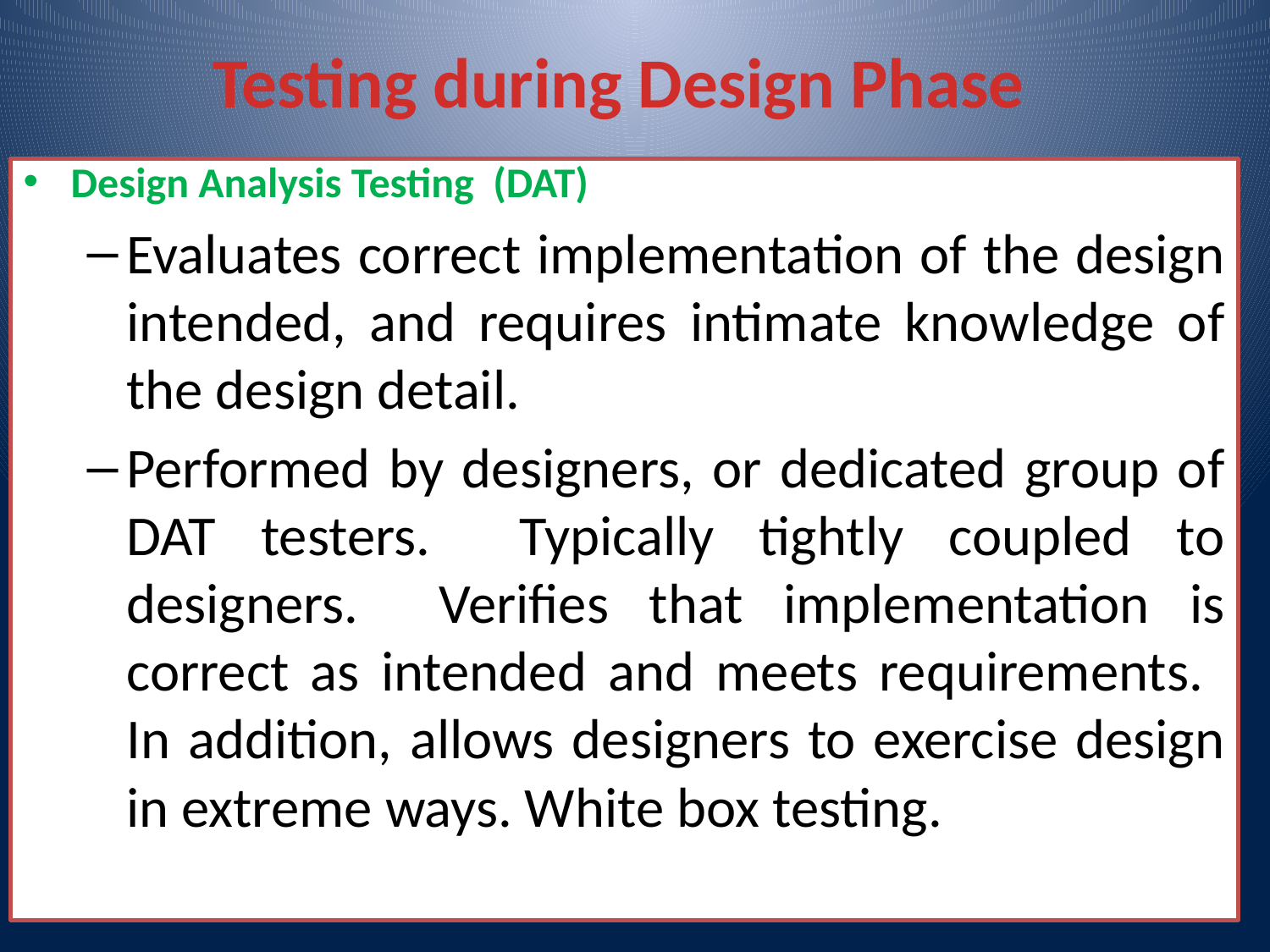

# Testing during Design Phase
Design Analysis Testing  (DAT)
Evaluates correct implementation of the design intended, and requires intimate knowledge of the design detail.
Performed by designers, or dedicated group of DAT testers.  Typically tightly coupled to designers.  Verifies that implementation is correct as intended and meets requirements.  In addition, allows designers to exercise design in extreme ways. White box testing.